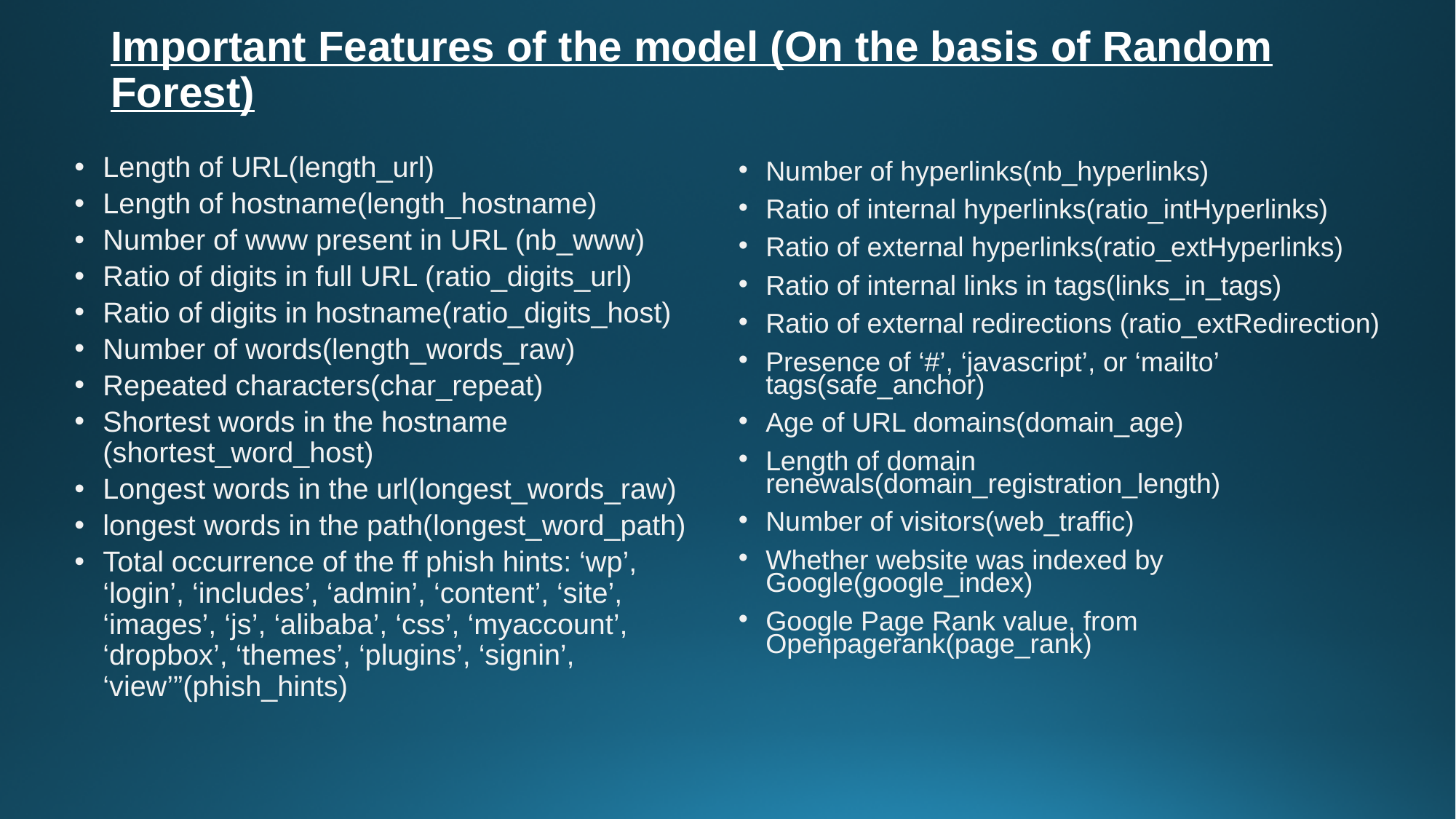

# Important Features of the model (On the basis of Random Forest)
Length of URL(length_url)
Length of hostname(length_hostname)
Number of www present in URL (nb_www)
Ratio of digits in full URL (ratio_digits_url)
Ratio of digits in hostname(ratio_digits_host)
Number of words(length_words_raw)
Repeated characters(char_repeat)
Shortest words in the hostname (shortest_word_host)
Longest words in the url(longest_words_raw)
longest words in the path(longest_word_path)
Total occurrence of the ff phish hints: ‘wp’, ‘login’, ‘includes’, ‘admin’, ‘content’, ‘site’, ‘images’, ‘js’, ‘alibaba’, ‘css’, ‘myaccount’, ‘dropbox’, ‘themes’, ‘plugins’, ‘signin’, ‘view’”(phish_hints)

Number of hyperlinks(nb_hyperlinks)
Ratio of internal hyperlinks(ratio_intHyperlinks)
Ratio of external hyperlinks(ratio_extHyperlinks)
Ratio of internal links in tags(links_in_tags)
Ratio of external redirections (ratio_extRedirection)
Presence of ‘#’, ‘javascript’, or ‘mailto’ tags(safe_anchor)
Age of URL domains(domain_age)
Length of domain renewals(domain_registration_length)
Number of visitors(web_traffic)
Whether website was indexed by Google(google_index)
Google Page Rank value, from Openpagerank(page_rank)